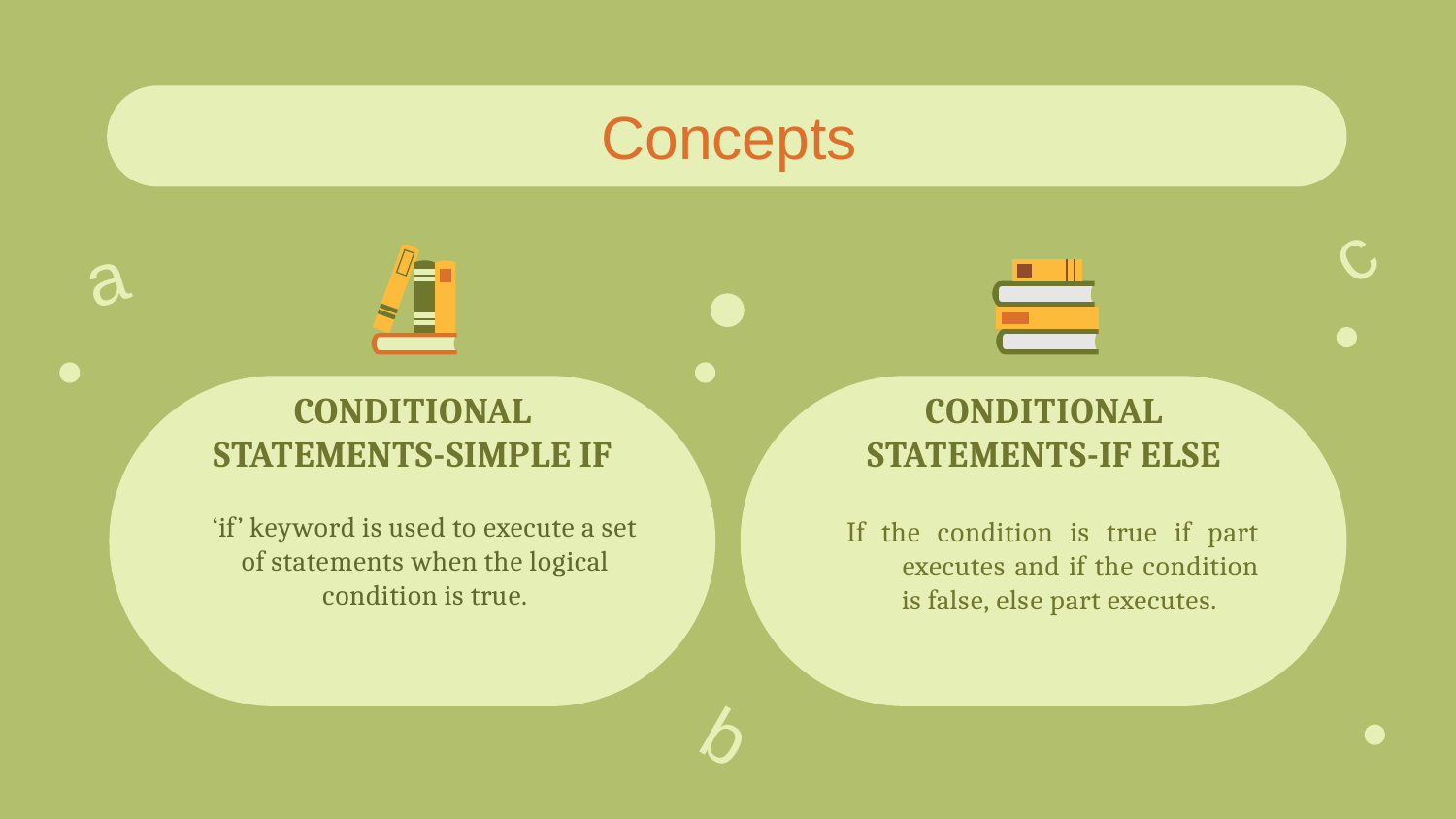

# Concepts
c
a

CONDITIONAL STATEMENTS-SIMPLE IF
CONDITIONAL STATEMENTS-IF ELSE
‘if’ keyword is used to execute a set of statements when the logical condition is true.

If the condition is true if part executes and if the condition is false, else part executes.

b